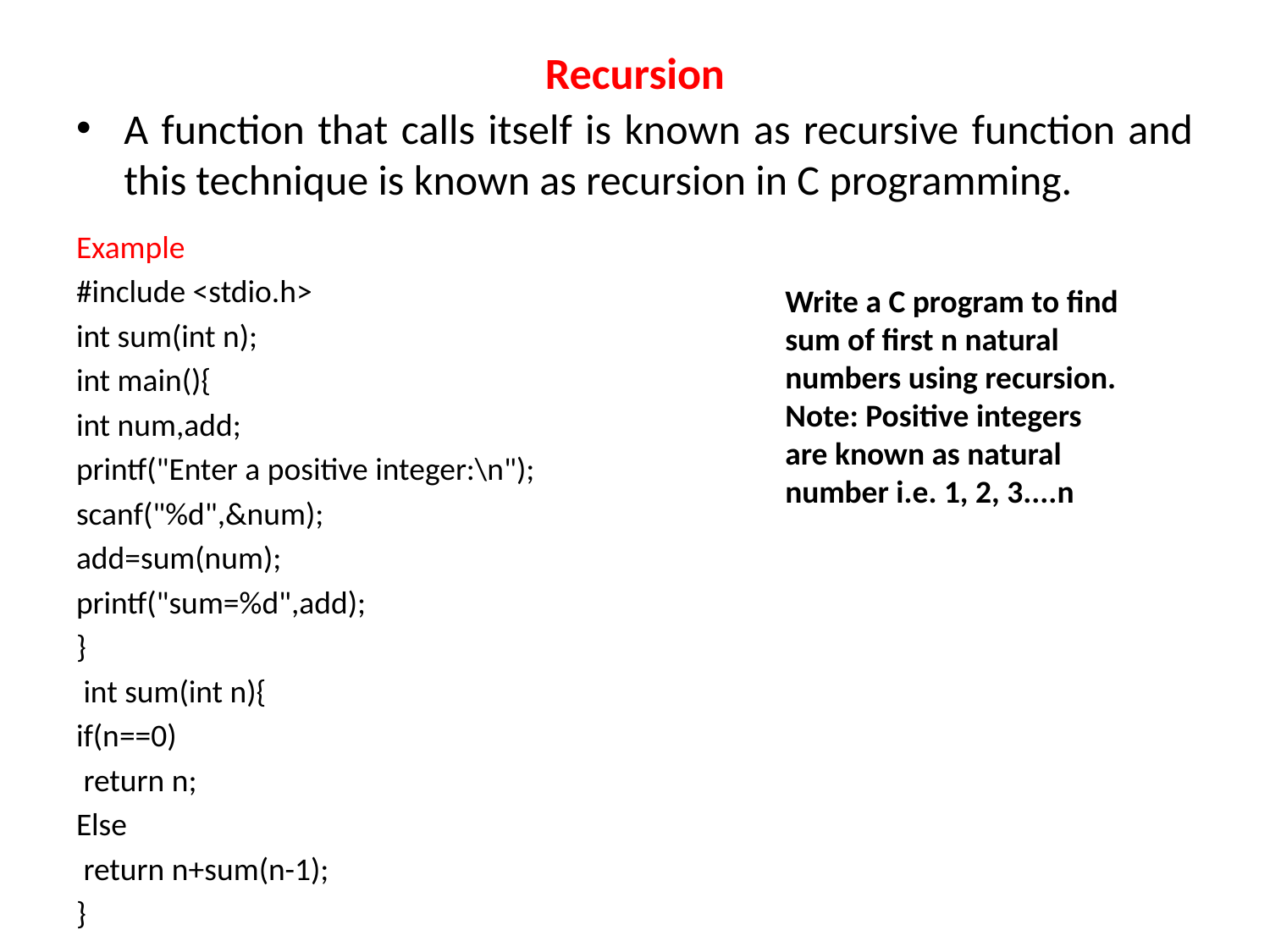

# Recursion
A function that calls itself is known as recursive function and this technique is known as recursion in C programming.

Example
#include <stdio.h>
int sum(int n);
int main(){
int num,add;
printf("Enter a positive integer:\n");
scanf("%d",&num);
add=sum(num);
printf("sum=%d",add);
}
 int sum(int n){
if(n==0)
 return n;
Else
 return n+sum(n-1);
}
Write a C program to find sum of first n natural numbers using recursion. Note: Positive integers are known as natural number i.e. 1, 2, 3....n